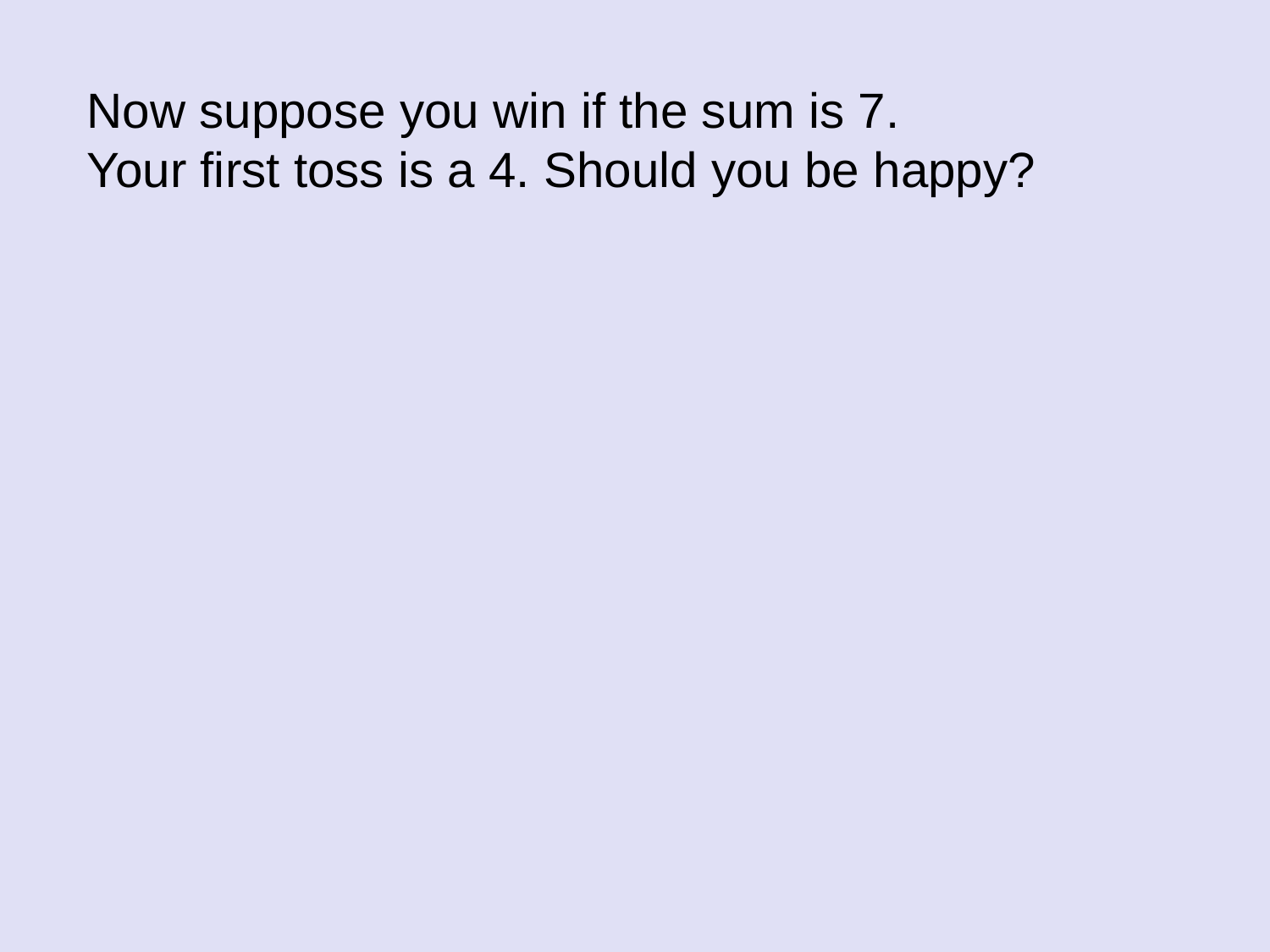

Now suppose you win if the sum is 7.
Your first toss is a 4. Should you be happy?